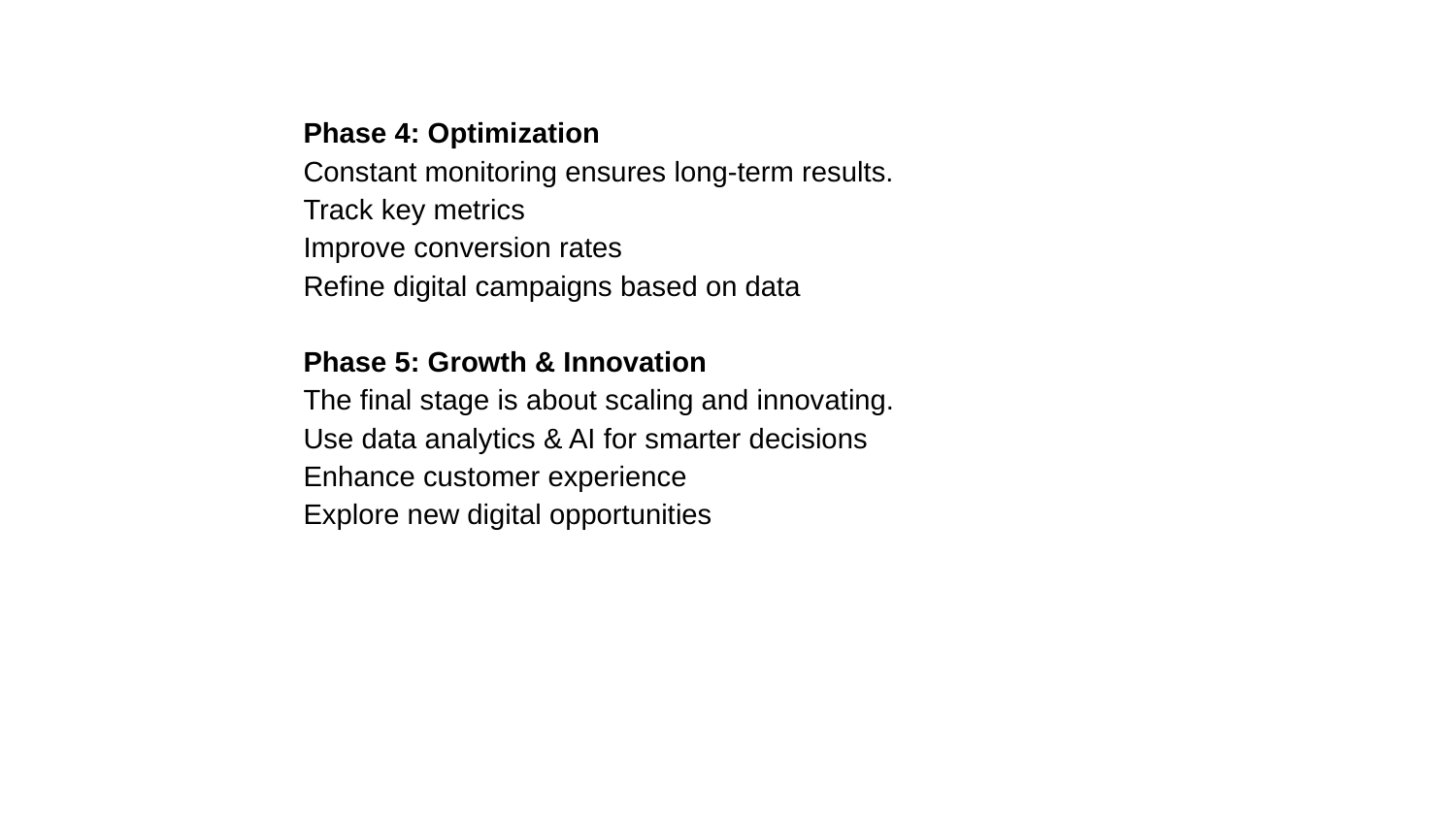

Phase 4: Optimization
Constant monitoring ensures long-term results.
Track key metrics
Improve conversion rates
Refine digital campaigns based on data

Phase 5: Growth & Innovation
The final stage is about scaling and innovating.
Use data analytics & AI for smarter decisions
Enhance customer experience
Explore new digital opportunities